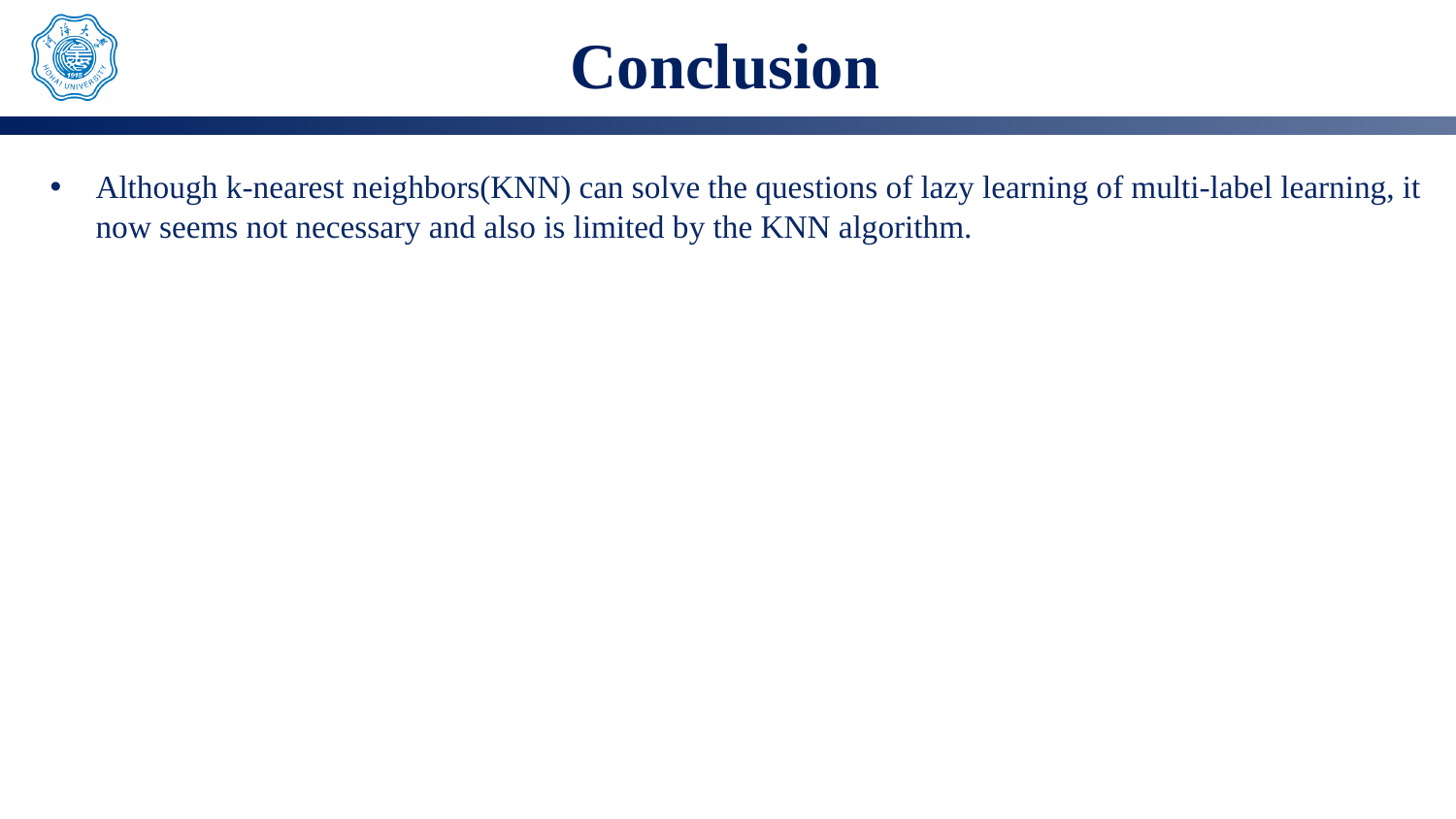

# Conclusion
Although k-nearest neighbors(KNN) can solve the questions of lazy learning of multi-label learning, it now seems not necessary and also is limited by the KNN algorithm.